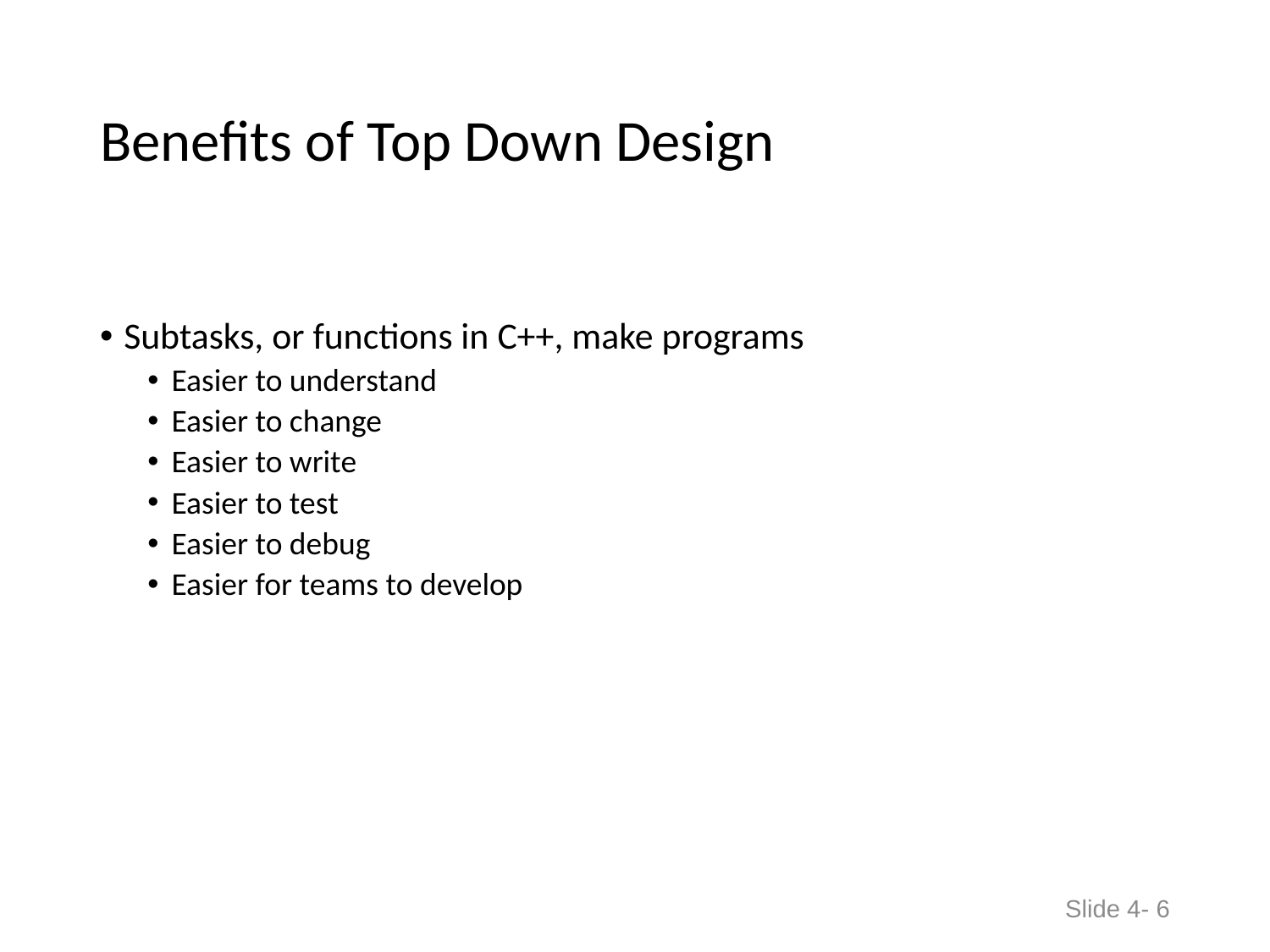

# Benefits of Top Down Design

Subtasks, or functions in C++, make programs
Easier to understand
Easier to change
Easier to write
Easier to test
Easier to debug
Easier for teams to develop
Slide 4- 6